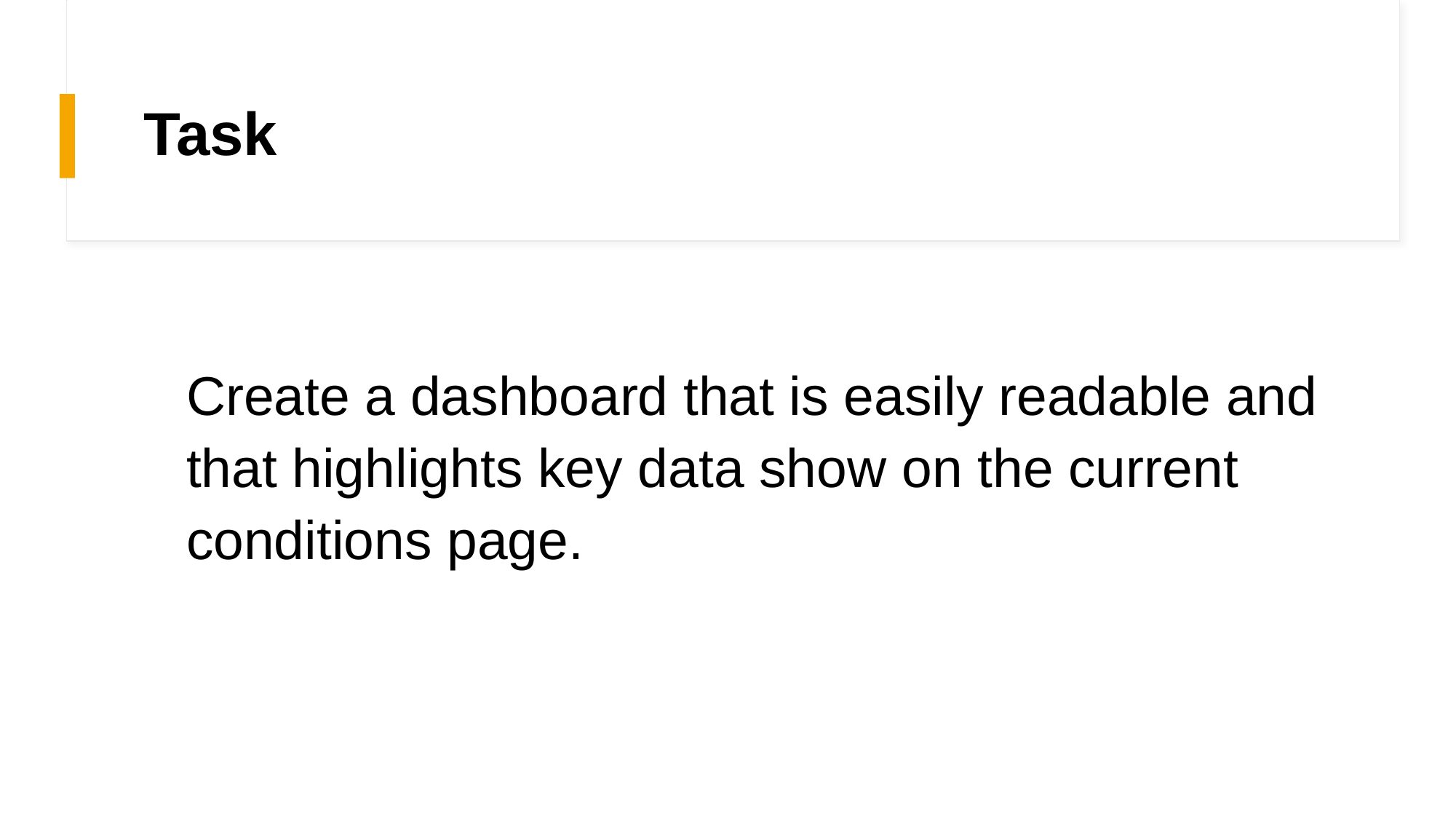

# Task
Create a dashboard that is easily readable and that highlights key data show on the current conditions page.